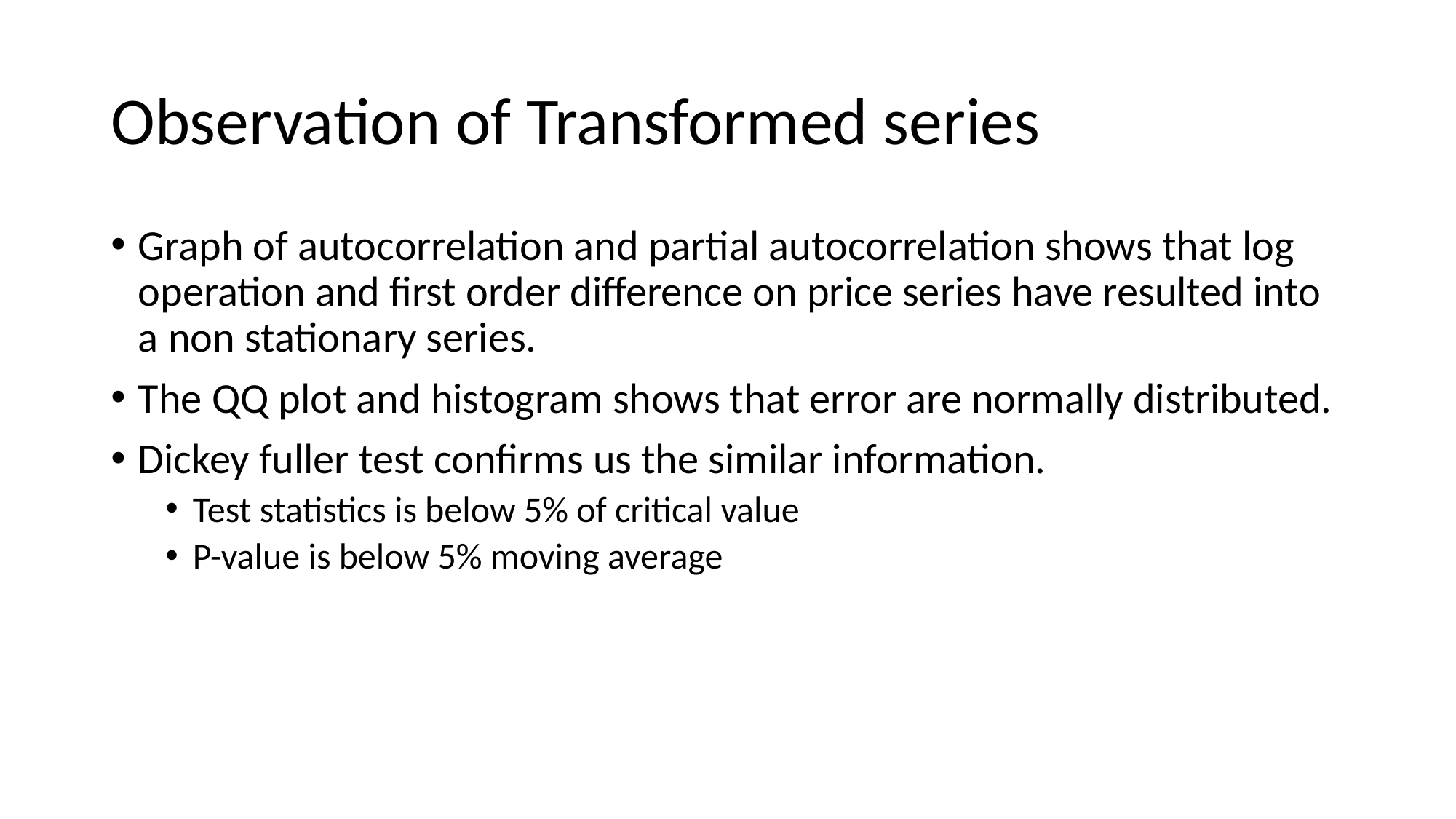

# Observation of Transformed series
Graph of autocorrelation and partial autocorrelation shows that log operation and first order difference on price series have resulted into a non stationary series.
The QQ plot and histogram shows that error are normally distributed.
Dickey fuller test confirms us the similar information.
Test statistics is below 5% of critical value
P-value is below 5% moving average